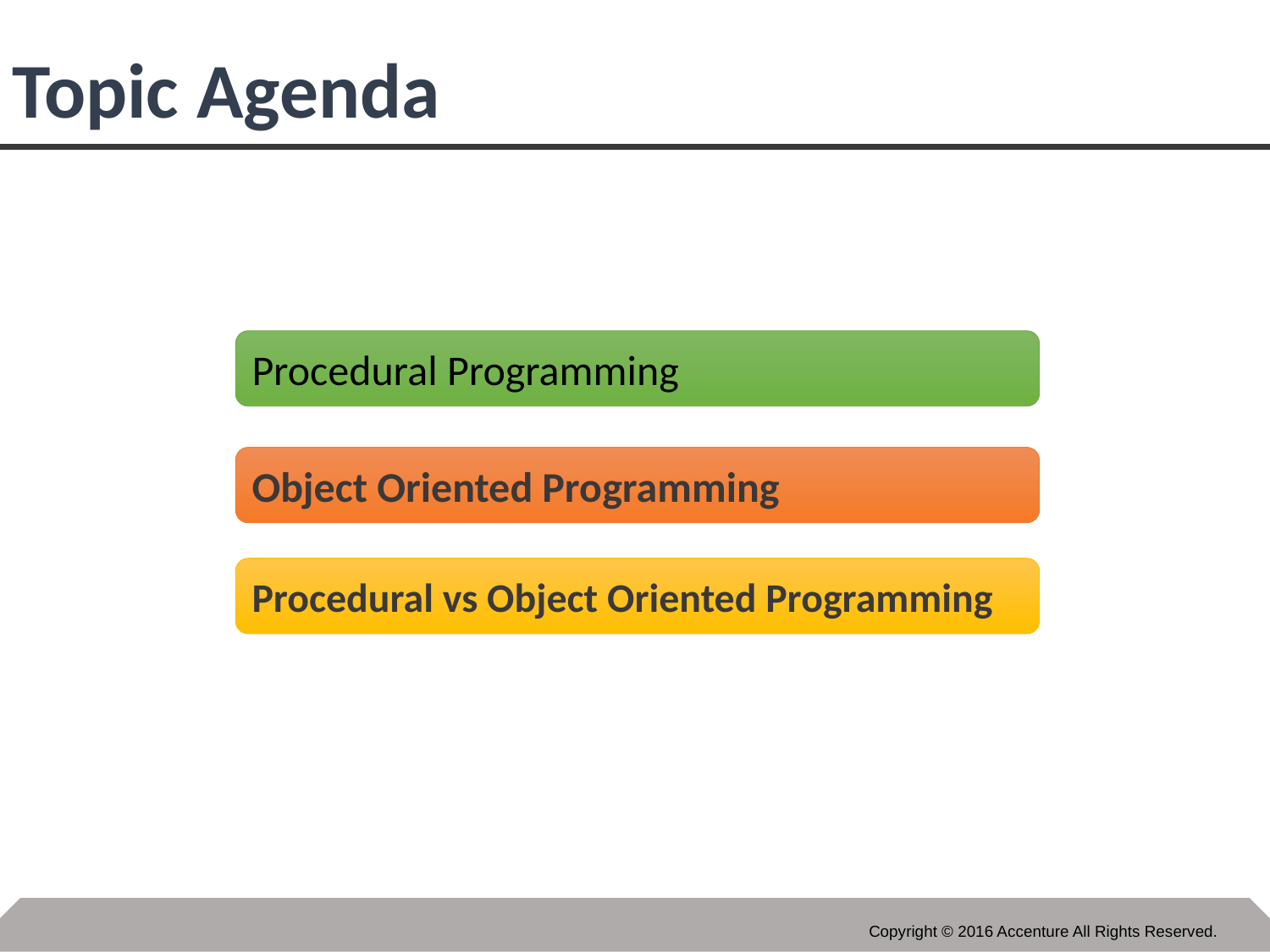

# Topic Agenda

Procedural Programming

Object Oriented Programming

Procedural vs Object Oriented Programming